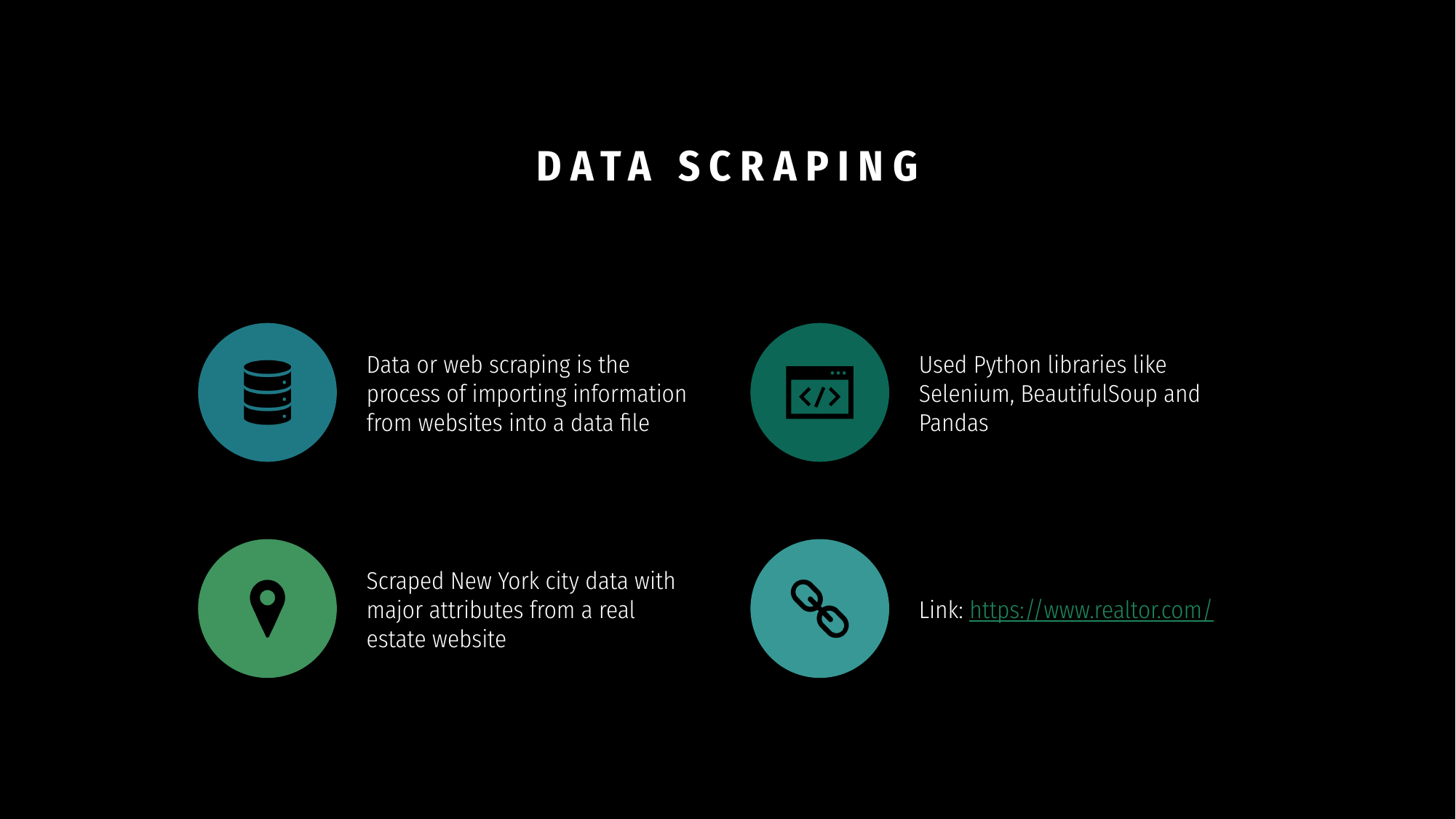

# Data Scraping
Data or web scraping is the process of importing information from websites into a data file
Used Python libraries like Selenium, BeautifulSoup and Pandas
Scraped New York city data with major attributes from a real estate website
Link: https://www.realtor.com/